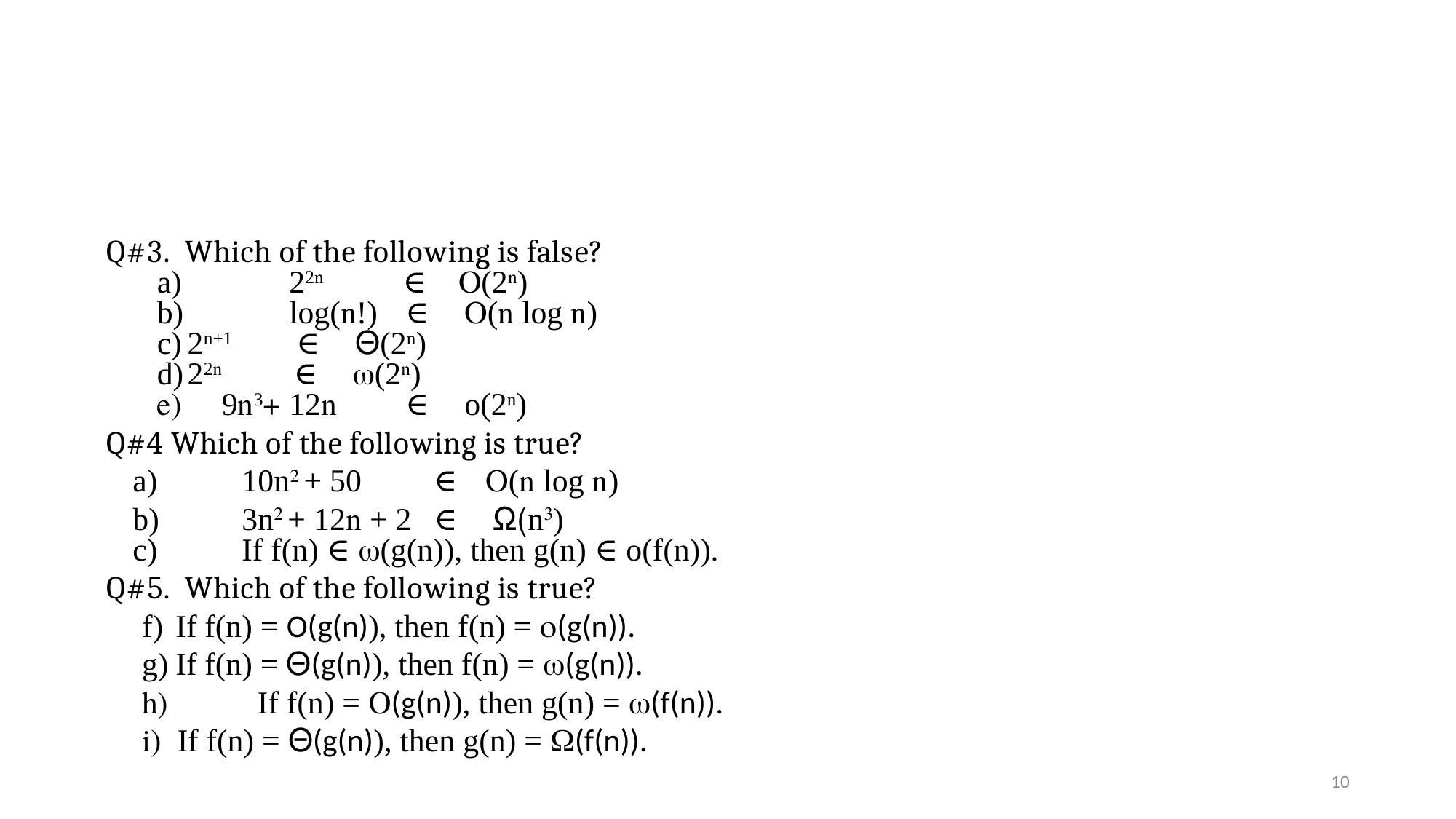

Q#3.  Which of the following is false?
	22n 	 ∈    O(2n)
	log(n!)  	 ∈     O(n log n)
	2n+1 	 ∈     Θ(2n)
	22n 	 ∈     ω(2n)
     9n3+ 12n 	 ∈     o(2n)
Q#4 Which of the following is true?
a)	10n2 + 50          ∈    O(n log n)
b)	3n2 + 12n + 2   ∈     Ω(n3)
c)	If f(n) ∈ ω(g(n)), then g(n) ∈ o(f(n)).
Q#5.  Which of the following is true?
	If f(n) = O(g(n)), then f(n) = ο(g(n)).
	If f(n) = Θ(g(n)), then f(n) = ω(g(n)).
 	If f(n) = Ο(g(n)), then g(n) = ω(f(n)).
  If f(n) = Θ(g(n)), then g(n) = Ω(f(n)).
10